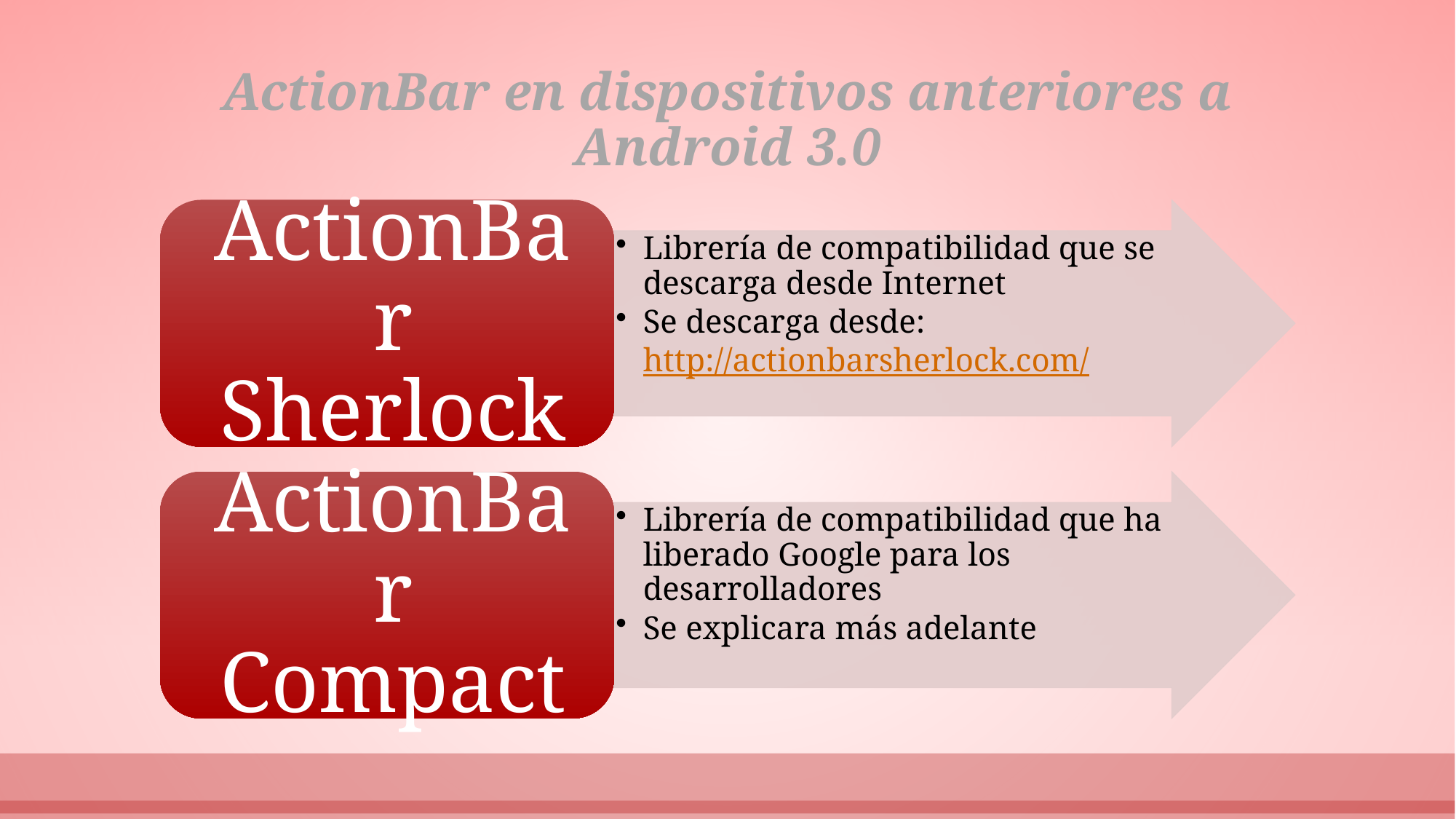

# ActionBar en dispositivos anteriores a Android 3.0
Librería de compatibilidad que se descarga desde Internet
Se descarga desde: http://actionbarsherlock.com/
ActionBar Sherlock
Librería de compatibilidad que ha liberado Google para los desarrolladores
Se explicara más adelante

ActionBar Compact